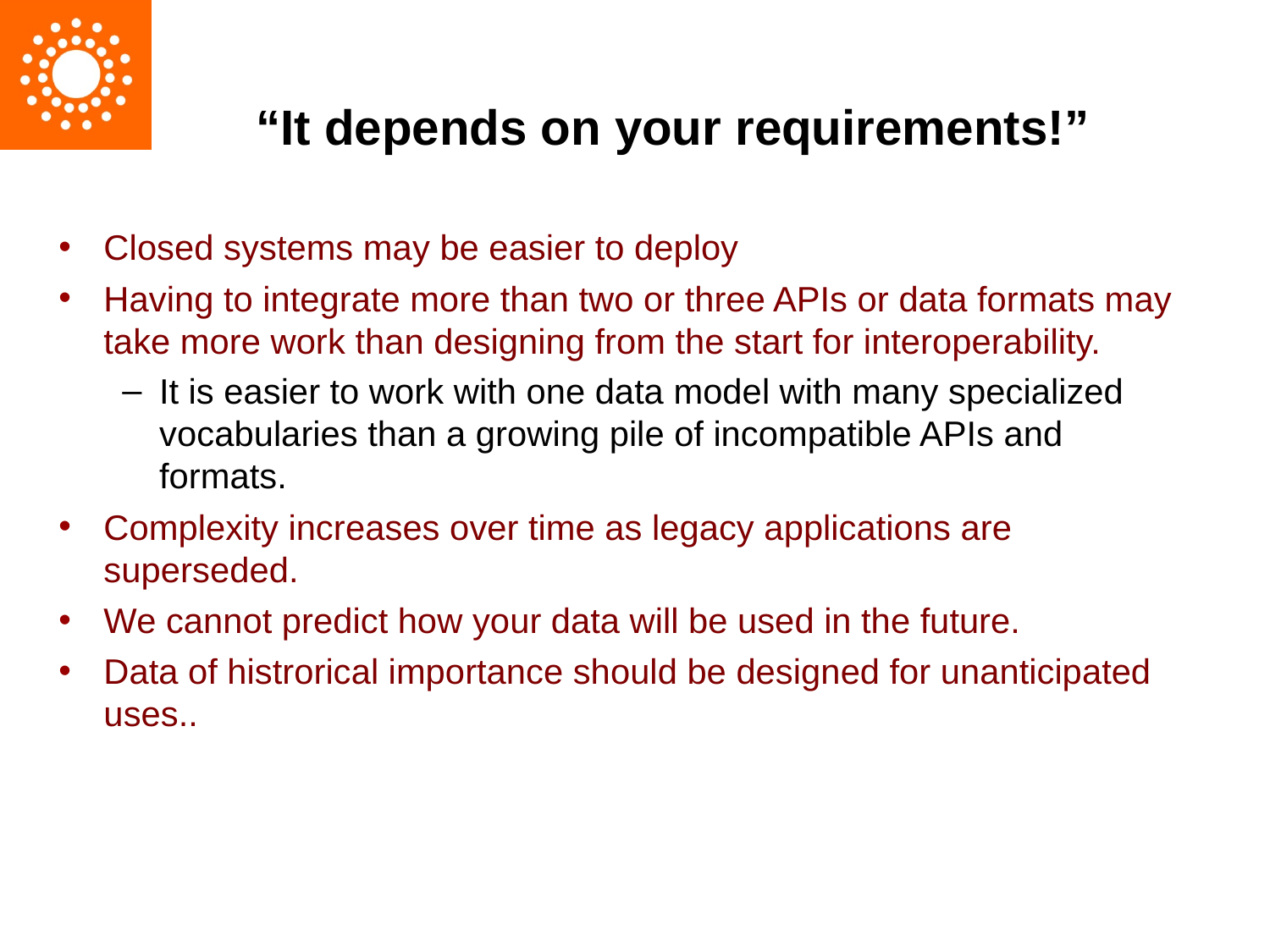

# “It depends on your requirements!”
Closed systems may be easier to deploy
Having to integrate more than two or three APIs or data formats may take more work than designing from the start for interoperability.
It is easier to work with one data model with many specialized vocabularies than a growing pile of incompatible APIs and formats.
Complexity increases over time as legacy applications are superseded.
We cannot predict how your data will be used in the future.
Data of histrorical importance should be designed for unanticipated  uses..